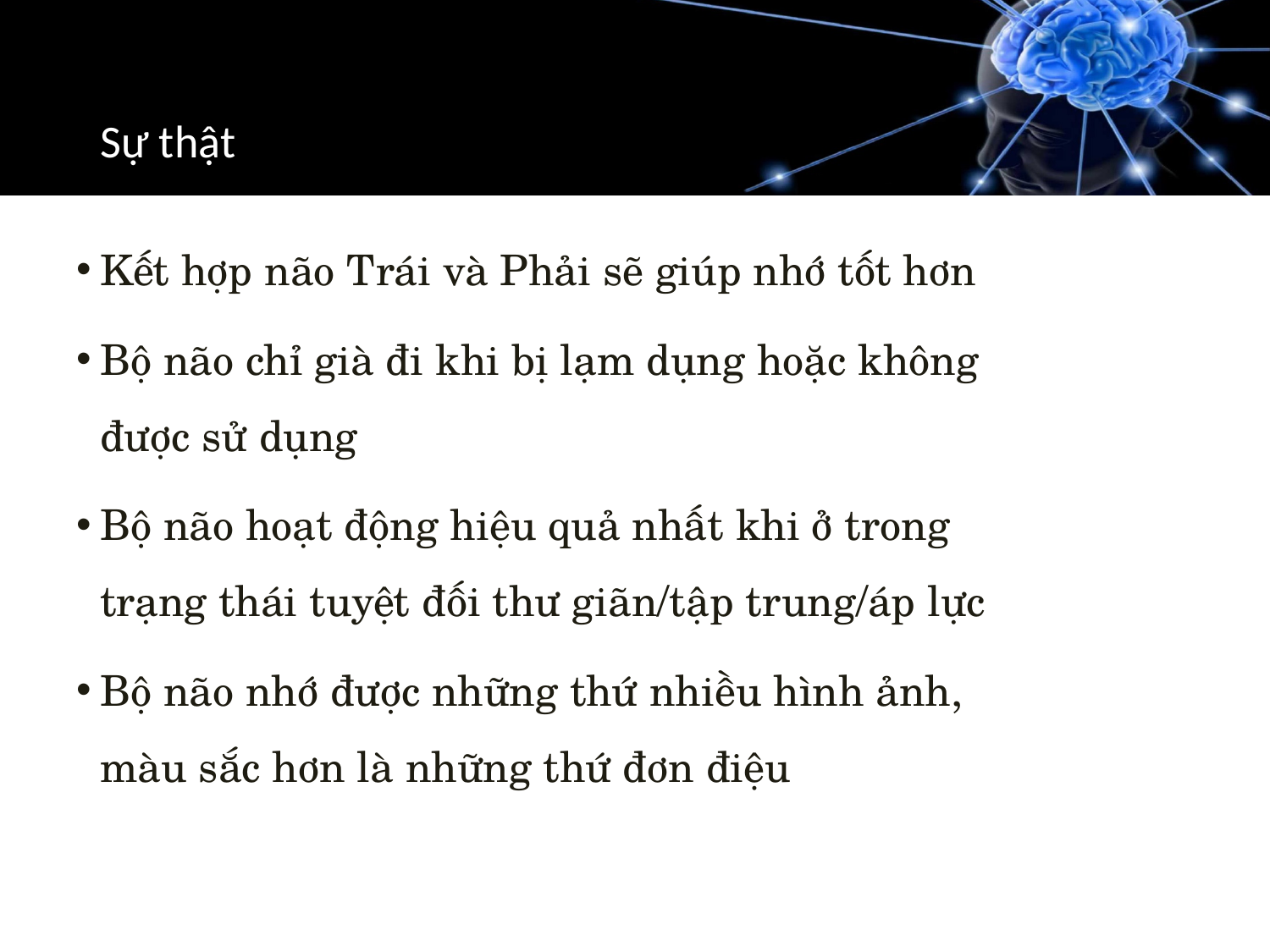

# Sự thật
Kết hợp não Trái và Phải sẽ giúp nhớ tốt hơn
Bộ não chỉ già đi khi bị lạm dụng hoặc không được sử dụng
Bộ não hoạt động hiệu quả nhất khi ở trong trạng thái tuyệt đối thư giãn/tập trung/áp lực
Bộ não nhớ được những thứ nhiều hình ảnh, màu sắc hơn là những thứ đơn điệu